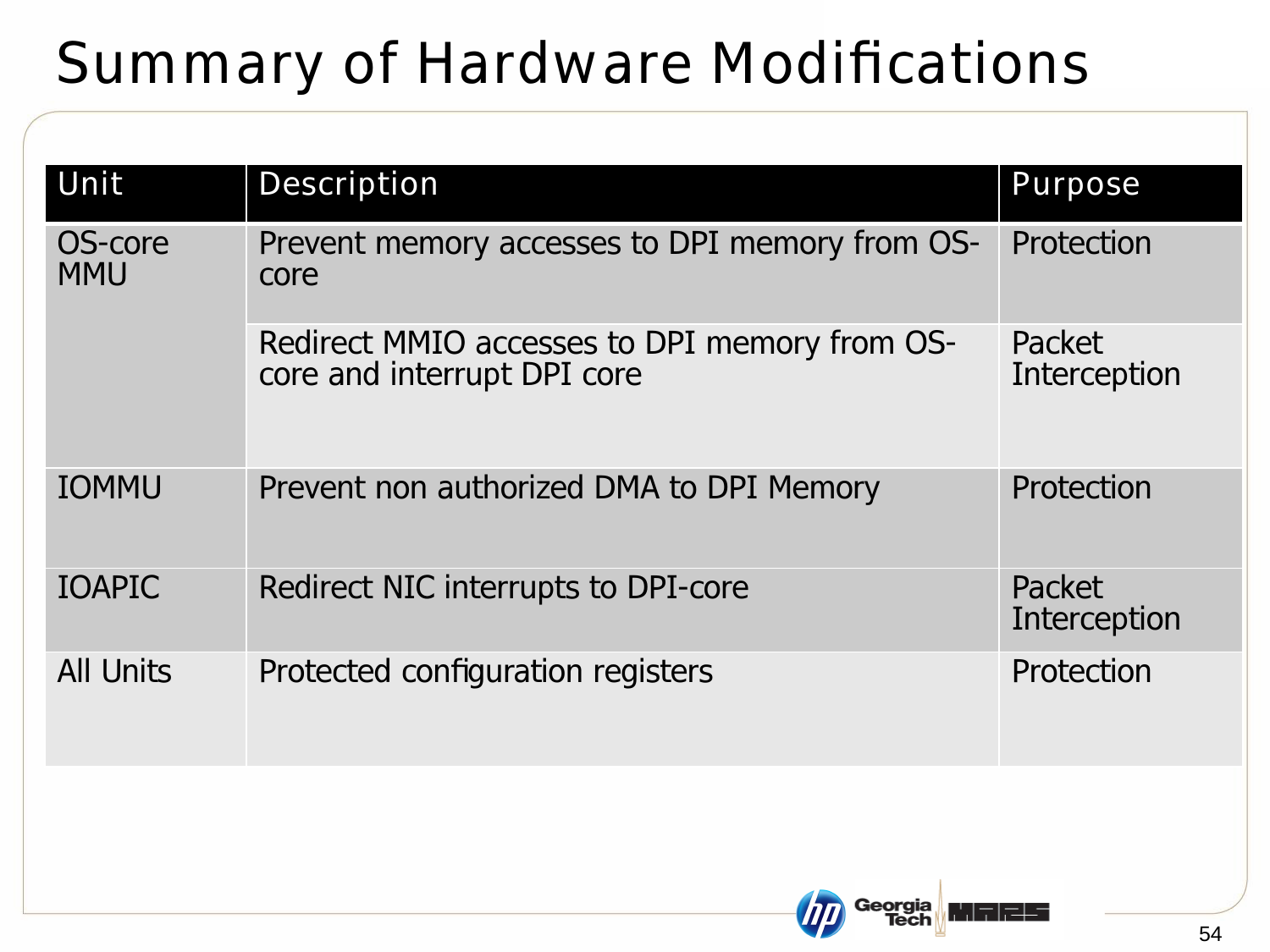

# Summary of Hardware Modifications
| Unit | Description | Purpose |
| --- | --- | --- |
| OS-core MMU | Prevent memory accesses to DPI memory from OS-core | Protection |
|  | Redirect MMIO accesses to DPI memory from OS-core and interrupt DPI core | Packet Interception |
| IOMMU | Prevent non authorized DMA to DPI Memory | Protection |
| IOAPIC | Redirect NIC interrupts to DPI-core | Packet Interception |
| All Units | Protected configuration registers | Protection |